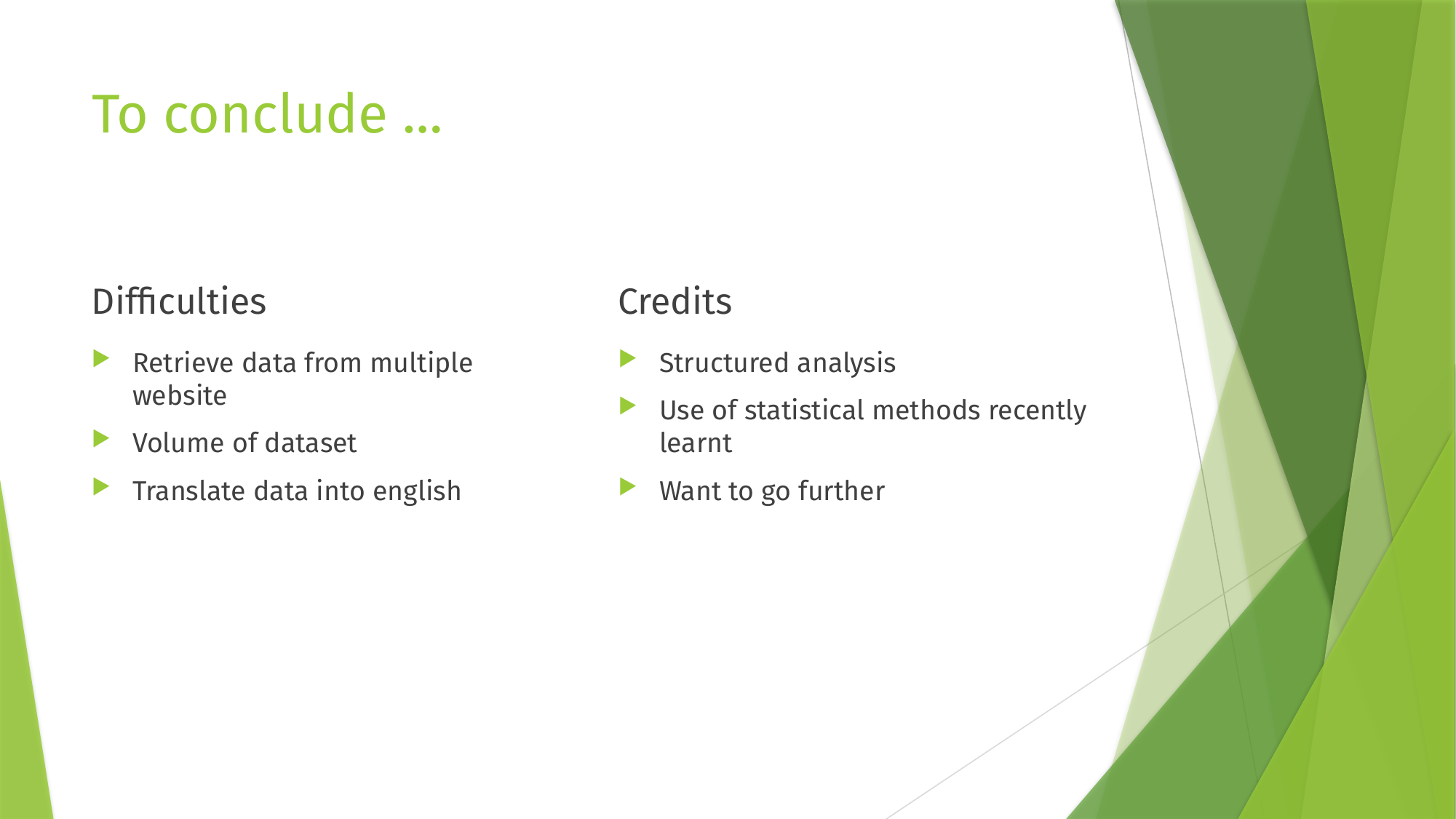

# To conclude …
Difficulties
Credits
Retrieve data from multiple website
Volume of dataset
Translate data into english
Structured analysis
Use of statistical methods recently learnt
Want to go further